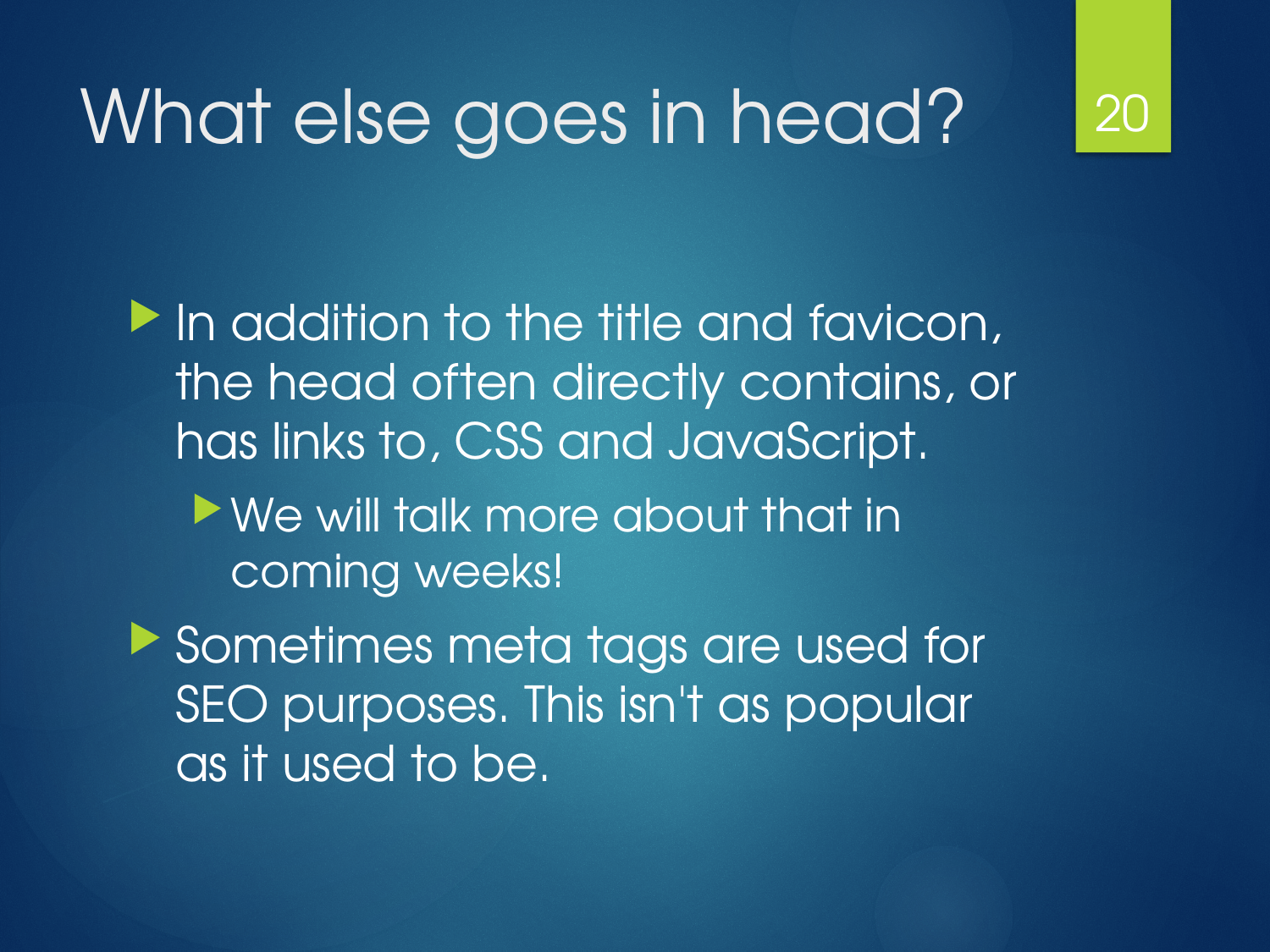

20
# What else goes in head?
In addition to the title and favicon, the head often directly contains, or has links to, CSS and JavaScript.
We will talk more about that in coming weeks!
Sometimes meta tags are used for SEO purposes. This isn't as popular as it used to be.